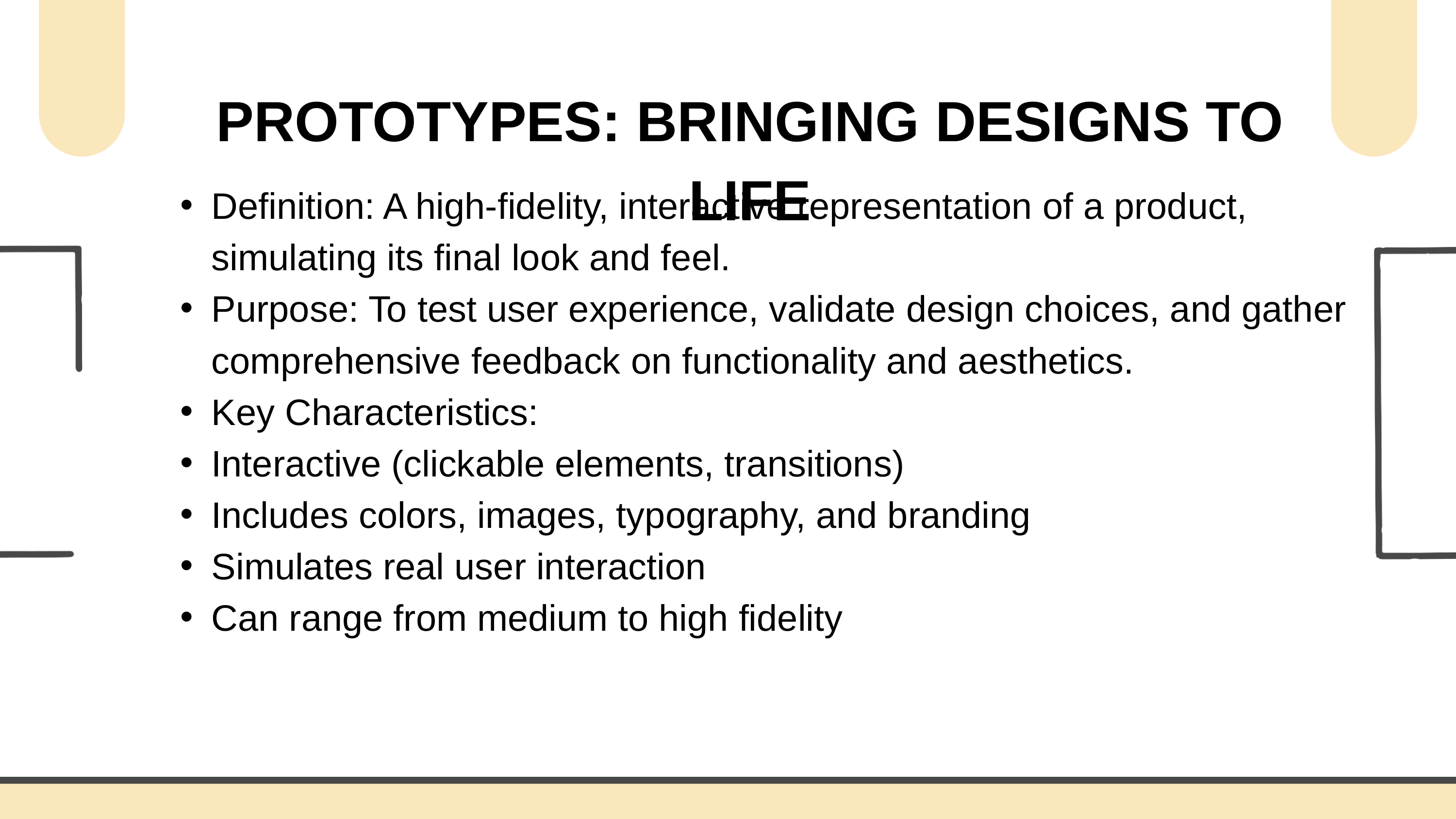

PROTOTYPES: BRINGING DESIGNS TO LIFE
Definition: A high-fidelity, interactive representation of a product, simulating its final look and feel.
Purpose: To test user experience, validate design choices, and gather comprehensive feedback on functionality and aesthetics.
Key Characteristics:
Interactive (clickable elements, transitions)
Includes colors, images, typography, and branding
Simulates real user interaction
Can range from medium to high fidelity